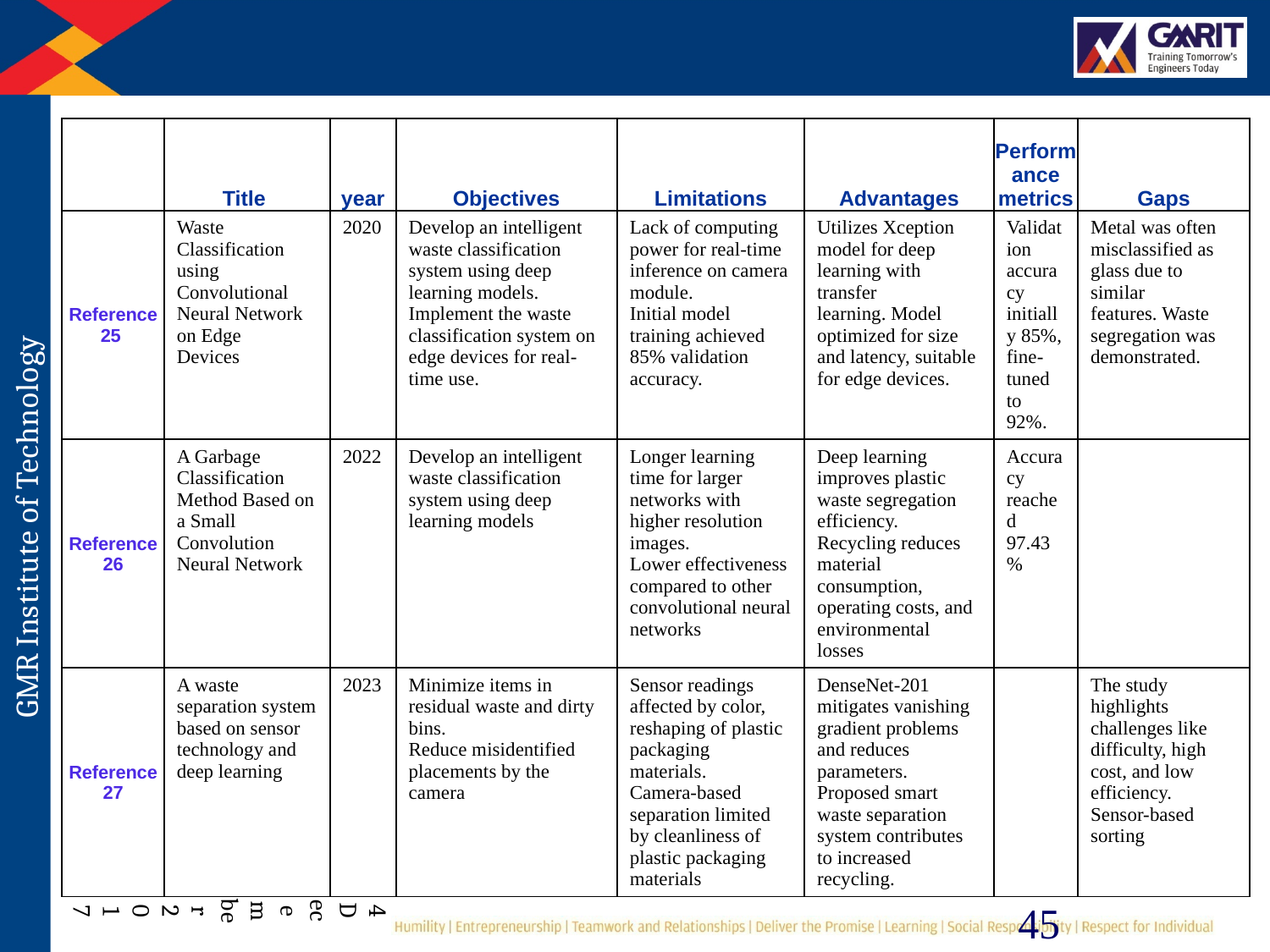

|  | Title | year | Objectives | Limitations | Advantages | Performance metrics | Gaps |
| --- | --- | --- | --- | --- | --- | --- | --- |
| Reference 25 | Waste Classification using Convolutional Neural Network on Edge Devices | 2020 | Develop an intelligent waste classification system using deep learning models. Implement the waste classification system on edge devices for real-time use. | Lack of computing power for real-time inference on camera module. Initial model training achieved 85% validation accuracy. | Utilizes Xception model for deep learning with transfer learning. Model optimized for size and latency, suitable for edge devices. | Validation accuracy initially 85%, fine-tuned to 92%. | Metal was often misclassified as glass due to similar features. Waste segregation was demonstrated. |
| Reference 26 | A Garbage Classification Method Based on a Small Convolution Neural Network | 2022 | Develop an intelligent waste classification system using deep learning models | Longer learning time for larger networks with higher resolution images. Lower effectiveness compared to other convolutional neural networks | Deep learning improves plastic waste segregation efficiency.  Recycling reduces material consumption, operating costs, and environmental losses | Accuracy reached 97.43% |  |
| Reference 27 | A waste separation system based on sensor technology and deep learning | 2023 | Minimize items in residual waste and dirty bins. Reduce misidentified placements by the camera | Sensor readings affected by color, reshaping of plastic packaging materials. Camera-based separation limited by cleanliness of plastic packaging materials | DenseNet-201 mitigates vanishing gradient problems and reduces parameters.  Proposed smart waste separation system contributes to increased recycling. |  | The study highlights challenges like difficulty, high cost, and low efficiency.  Sensor-based sorting |
4 December 2017
45